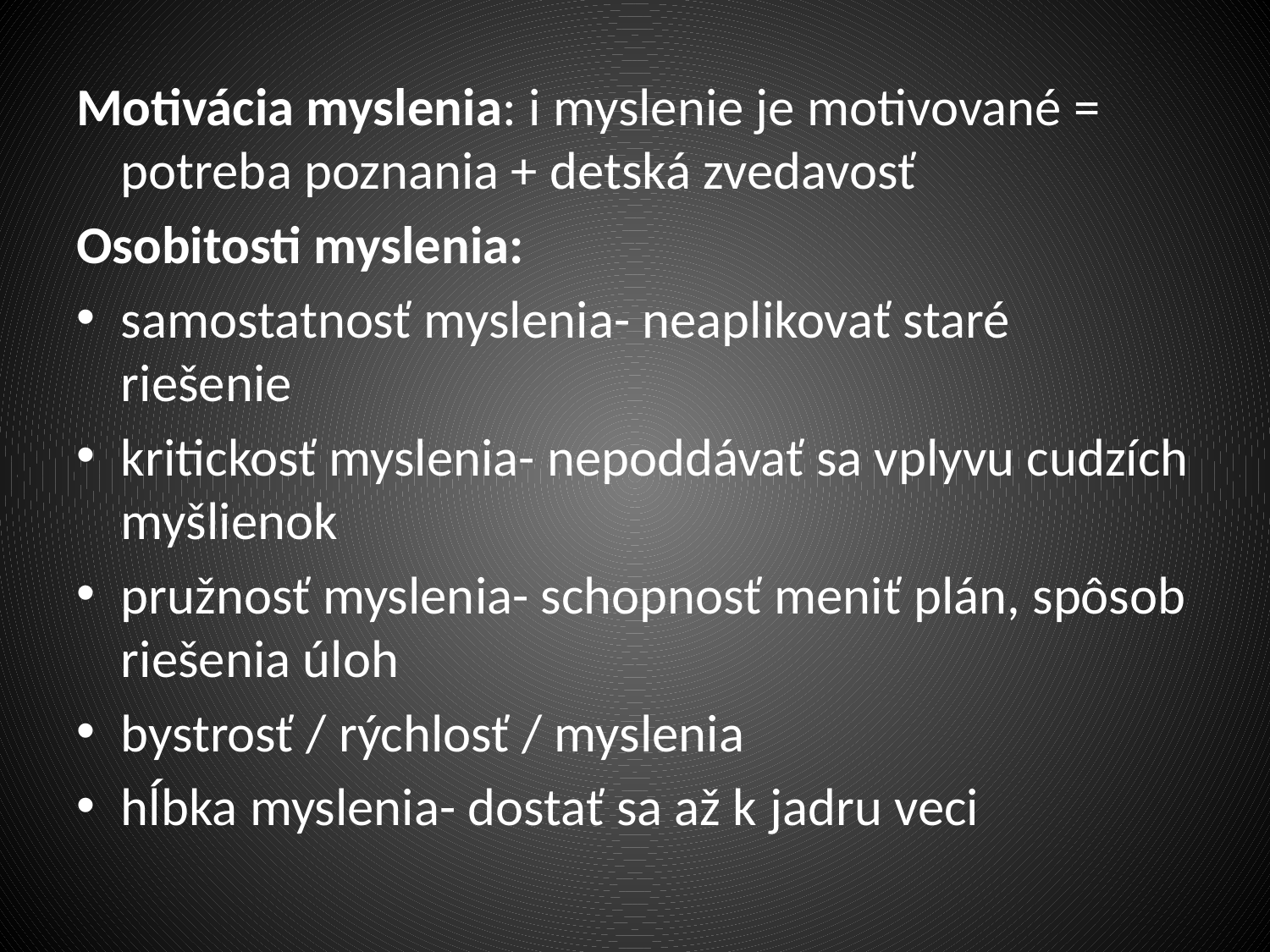

Motivácia myslenia: i myslenie je motivované = potreba poznania + detská zvedavosť
Osobitosti myslenia:
samostatnosť myslenia- neaplikovať staré riešenie
kritickosť myslenia- nepoddávať sa vplyvu cudzích myšlienok
pružnosť myslenia- schopnosť meniť plán, spôsob riešenia úloh
bystrosť / rýchlosť / myslenia
hĺbka myslenia- dostať sa až k jadru veci